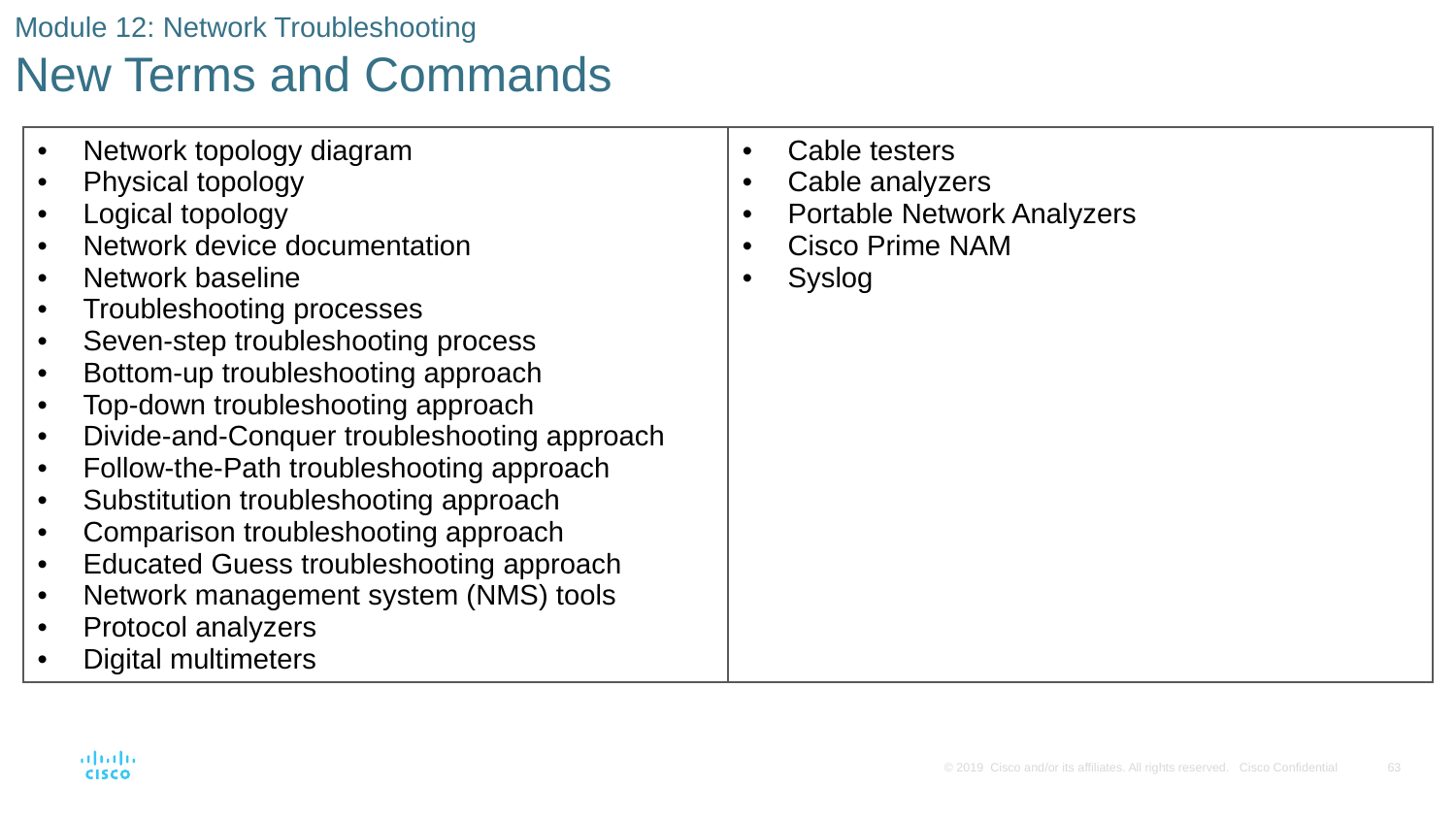

# Module 12: Network Troubleshooting New Terms and Commands
| Network topology diagram Physical topology Logical topology Network device documentation Network baseline Troubleshooting processes Seven-step troubleshooting process Bottom-up troubleshooting approach Top-down troubleshooting approach Divide-and-Conquer troubleshooting approach Follow-the-Path troubleshooting approach Substitution troubleshooting approach Comparison troubleshooting approach Educated Guess troubleshooting approach Network management system (NMS) tools Protocol analyzers Digital multimeters | Cable testers Cable analyzers Portable Network Analyzers Cisco Prime NAM Syslog |
| --- | --- |